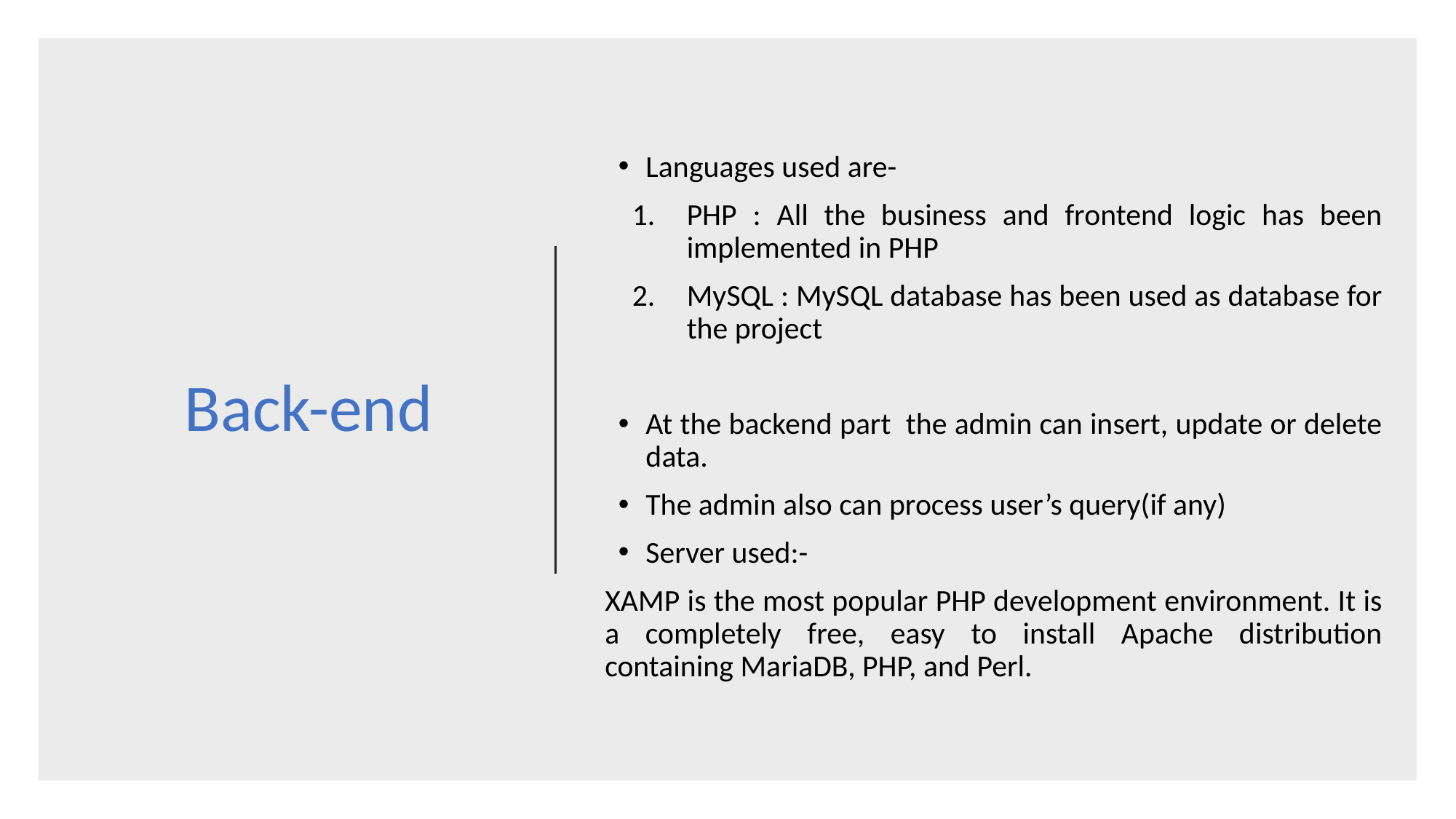

Languages used are-
PHP : All the business and frontend logic has been implemented in PHP
MySQL : MySQL database has been used as database for the project

At the backend part  the admin can insert, update or delete data.
The admin also can process user’s query(if any)
Server used:-
XAMP is the most popular PHP development environment. It is a completely free, easy to install Apache distribution containing MariaDB, PHP, and Perl.

# Back-end